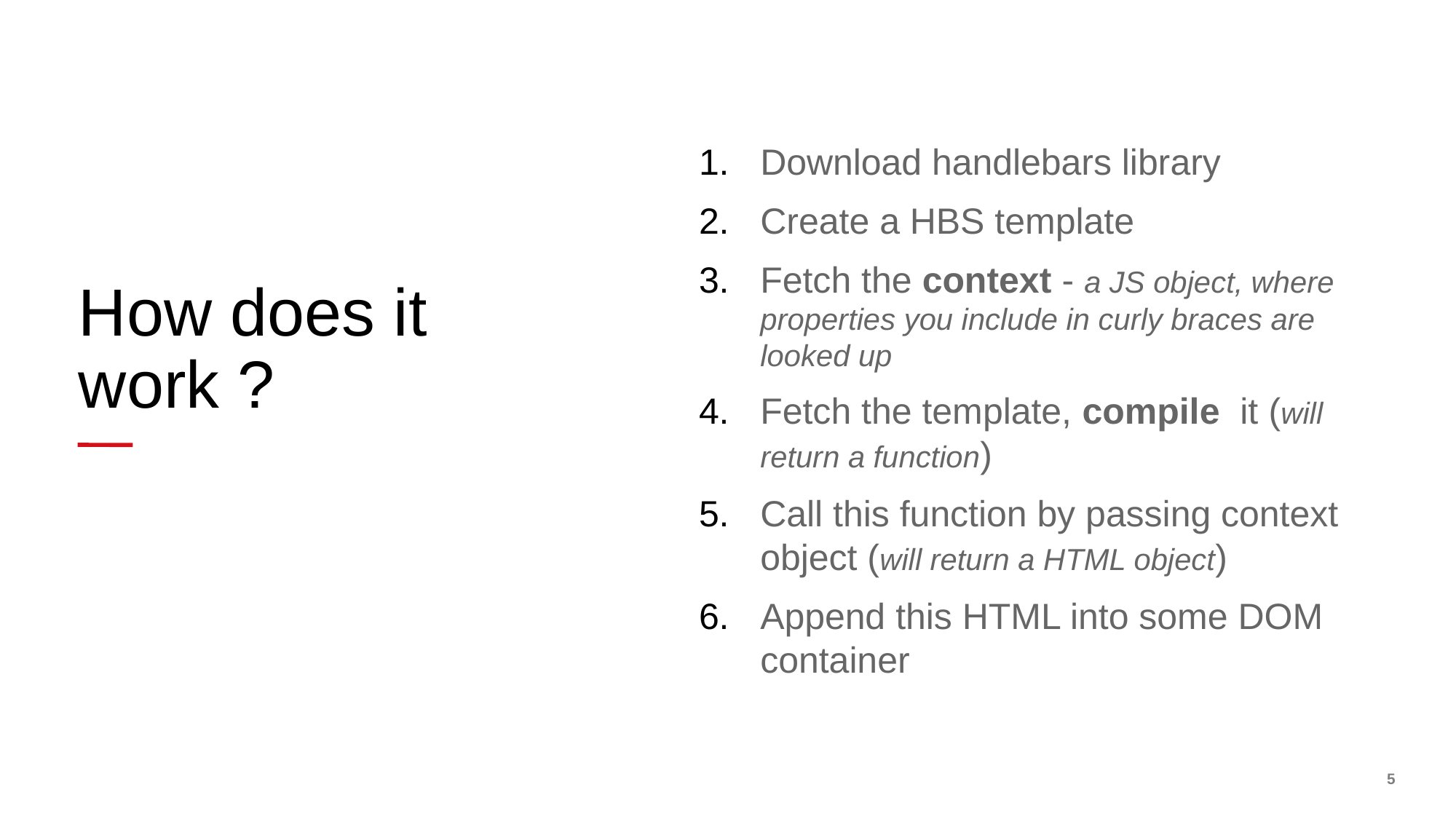

Download handlebars library
Create a HBS template
Fetch the context - a JS object, where properties you include in curly braces are looked up
Fetch the template, compile  it (will return a function)
Call this function by passing context object (will return a HTML object)
Append this HTML into some DOM container
# How does it work ?